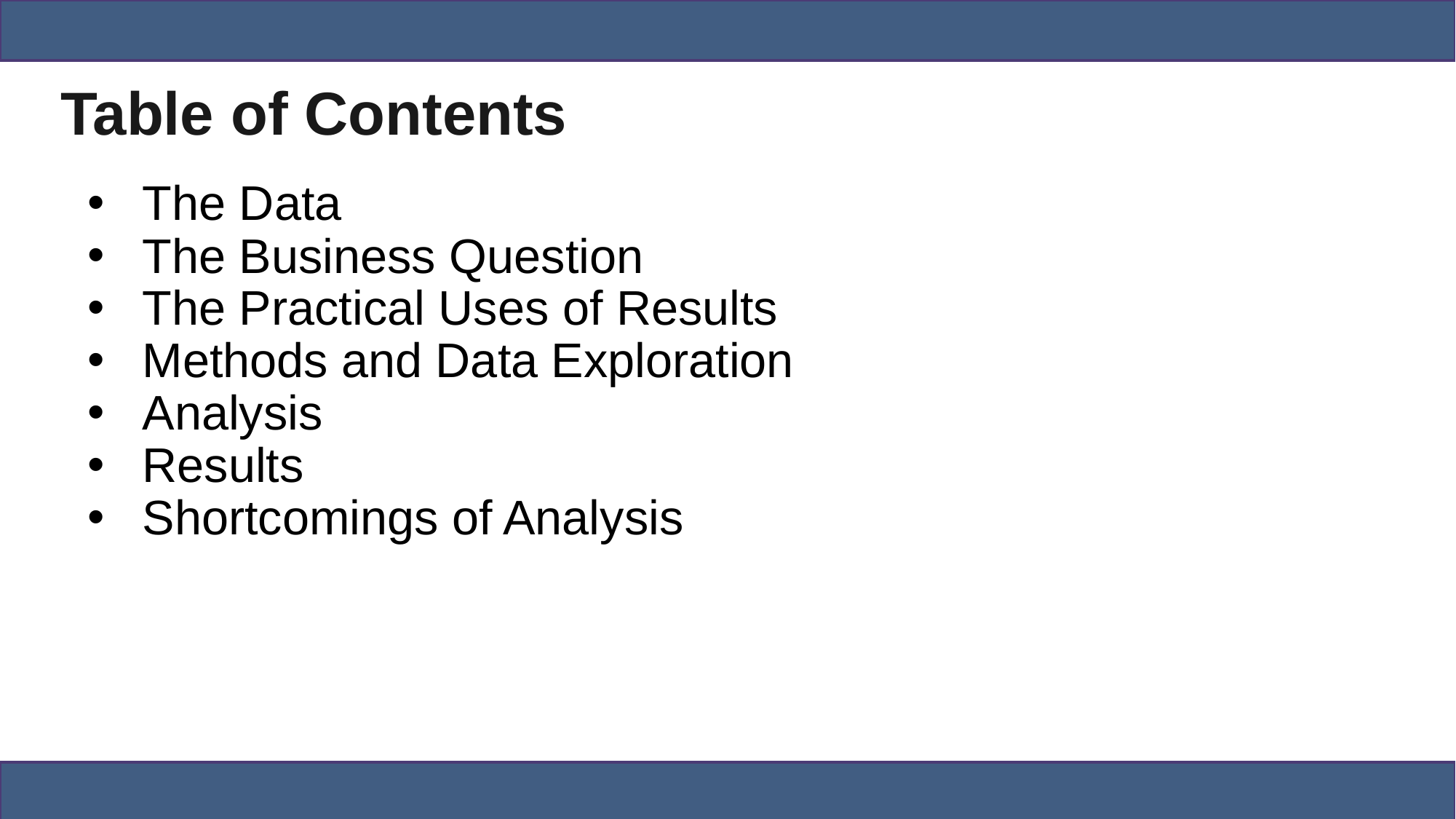

# Table of Contents
The Data
The Business Question
The Practical Uses of Results
Methods and Data Exploration
Analysis
Results
Shortcomings of Analysis